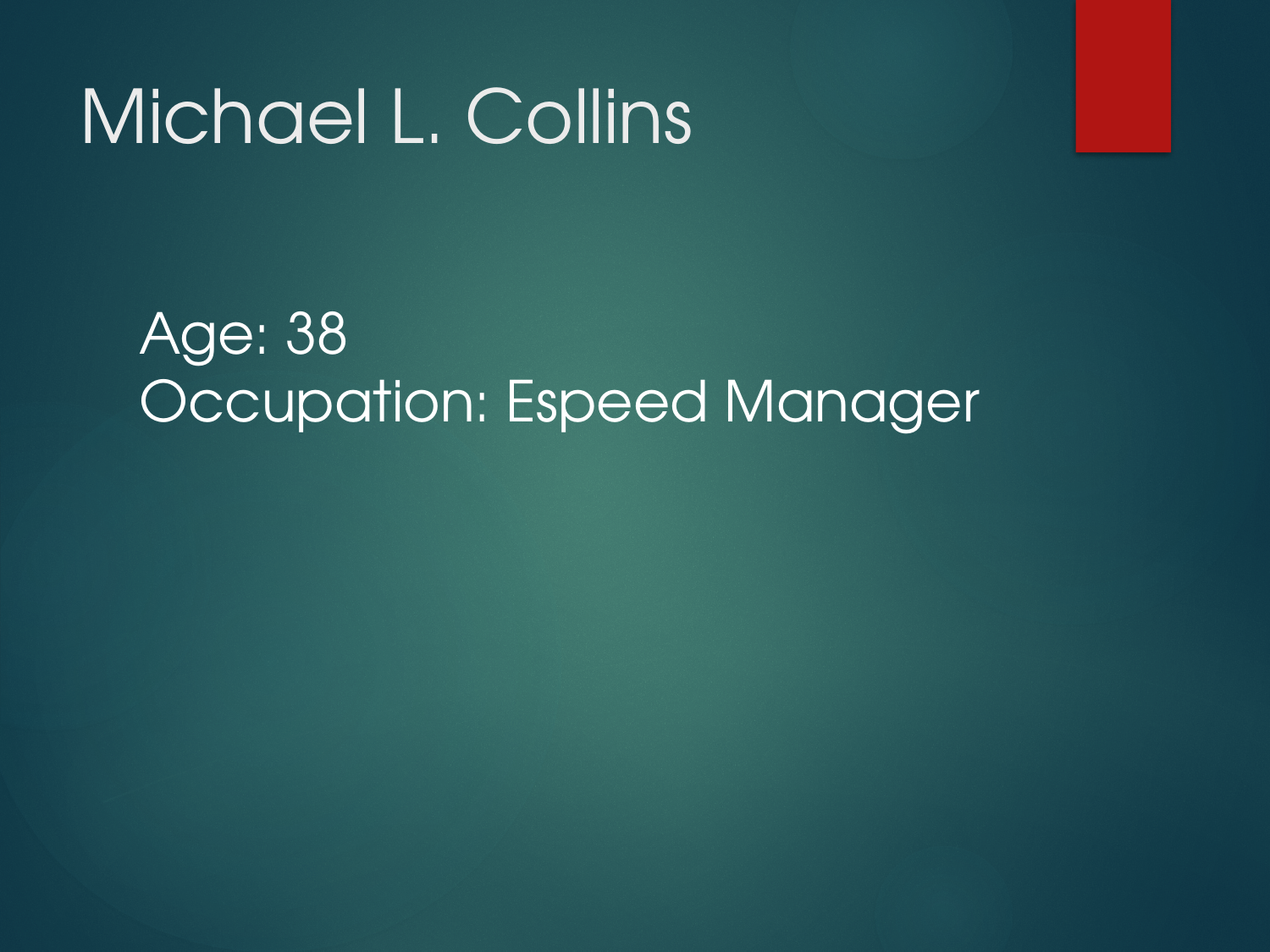

# Michael L. Collins

Age: 38
Occupation: Espeed Manager